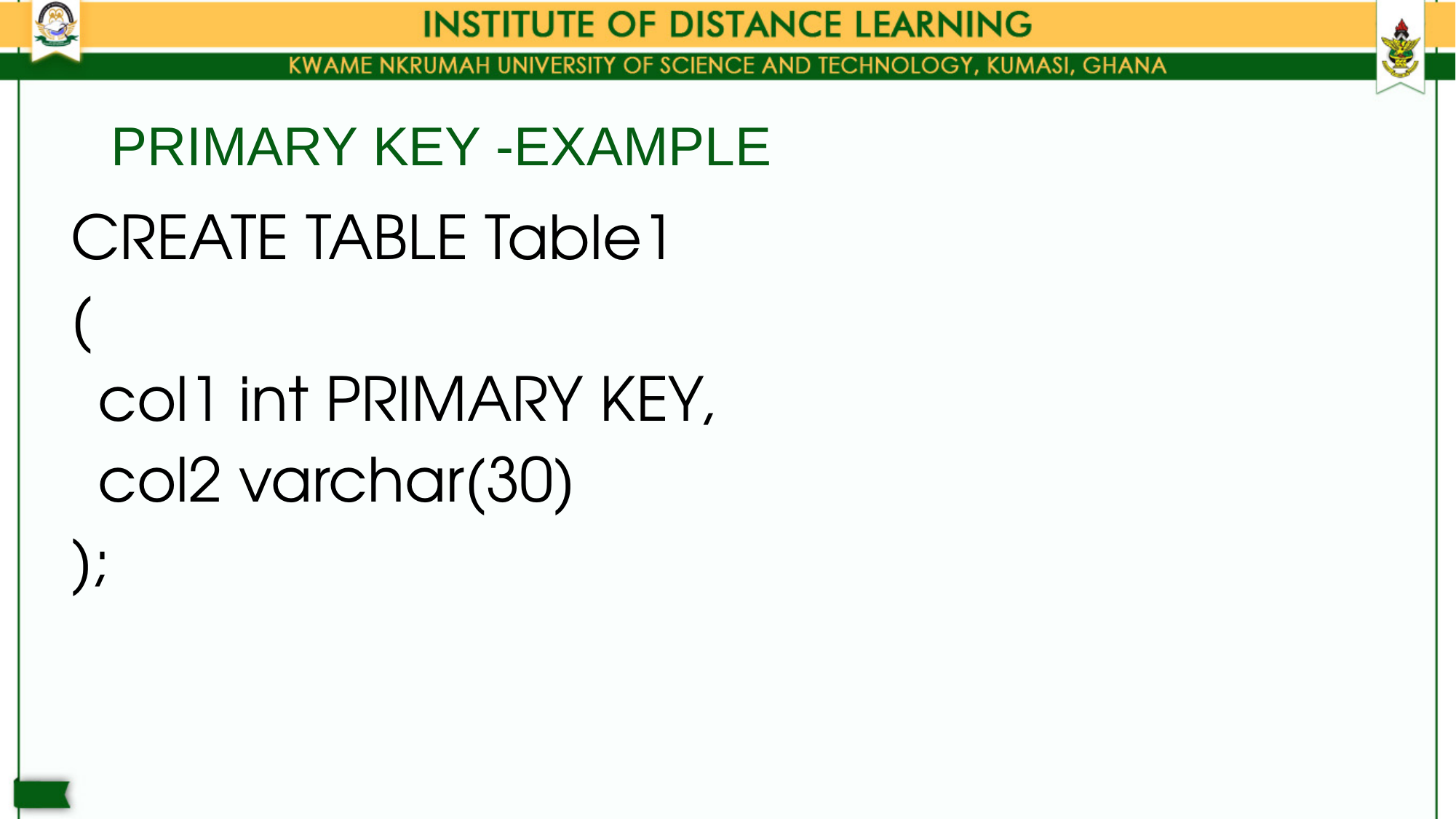

# PRIMARY KEY -EXAMPLE
CREATE TABLE Table1
(
	col1 int PRIMARY KEY,
	col2 varchar(30)
);